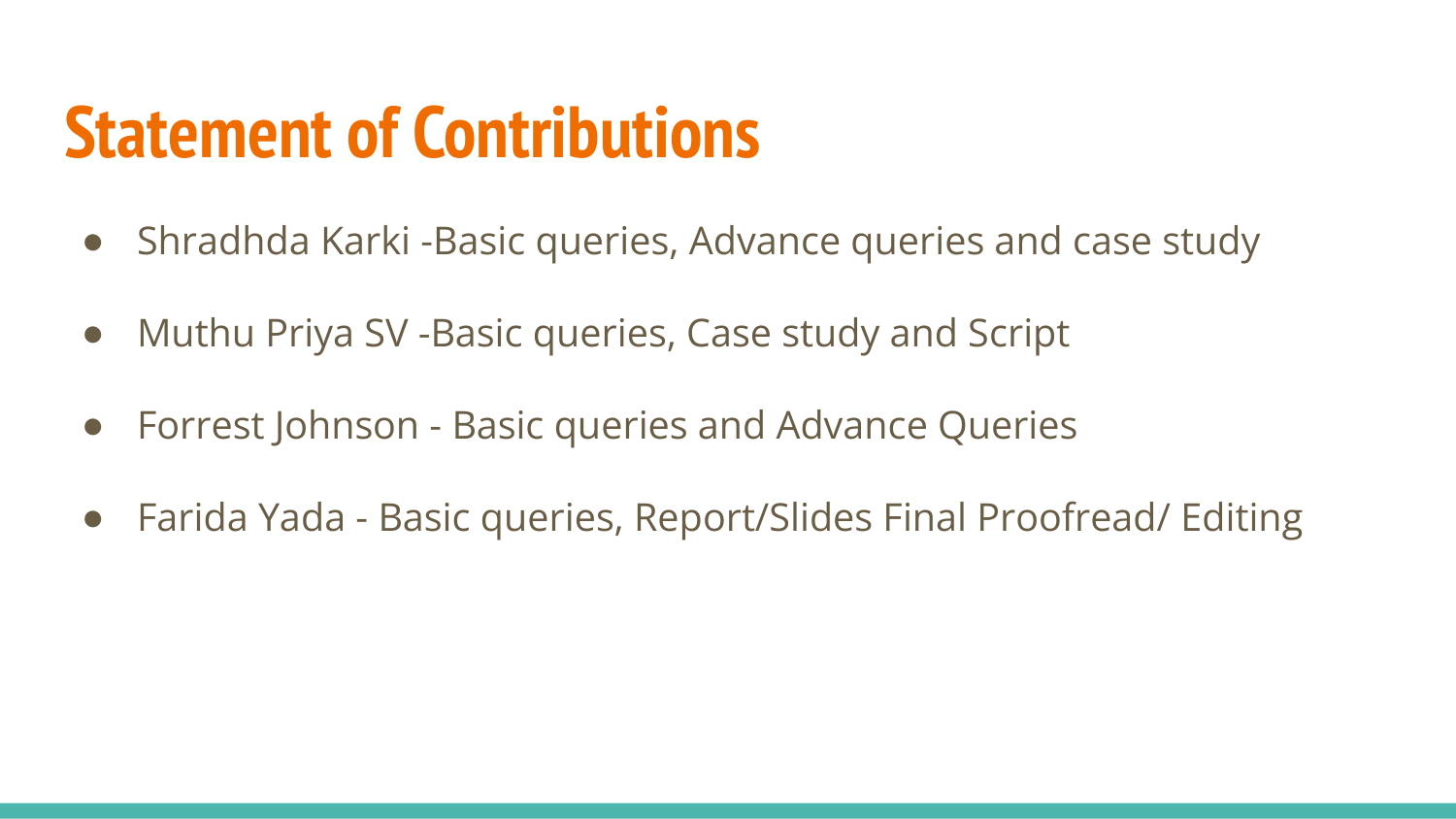

# Statement of Contributions
Shradhda Karki -Basic queries, Advance queries and case study

Muthu Priya SV -Basic queries, Case study and Script

Forrest Johnson - Basic queries and Advance Queries

Farida Yada - Basic queries, Report/Slides Final Proofread/ Editing